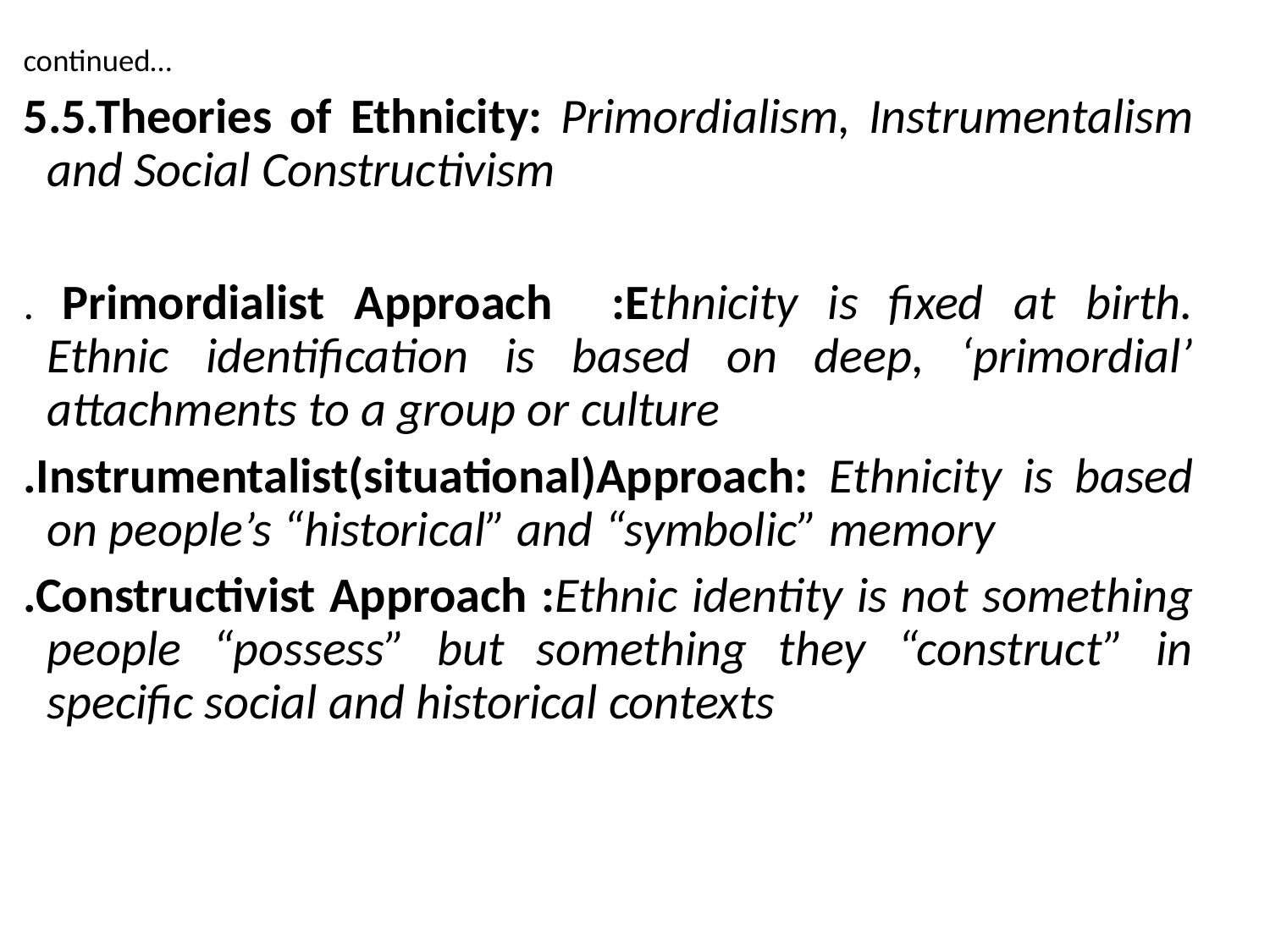

# continued…
5.5.Theories of Ethnicity: Primordialism, Instrumentalism and Social Constructivism

. Primordialist Approach 	:Ethnicity is fixed at birth. Ethnic identification is based on deep, ‘primordial’ attachments to a group or culture
.Instrumentalist(situational)Approach: Ethnicity is based on people’s “historical” and “symbolic” memory
.Constructivist Approach :Ethnic identity is not something people “possess” but something they “construct” in specific social and historical contexts